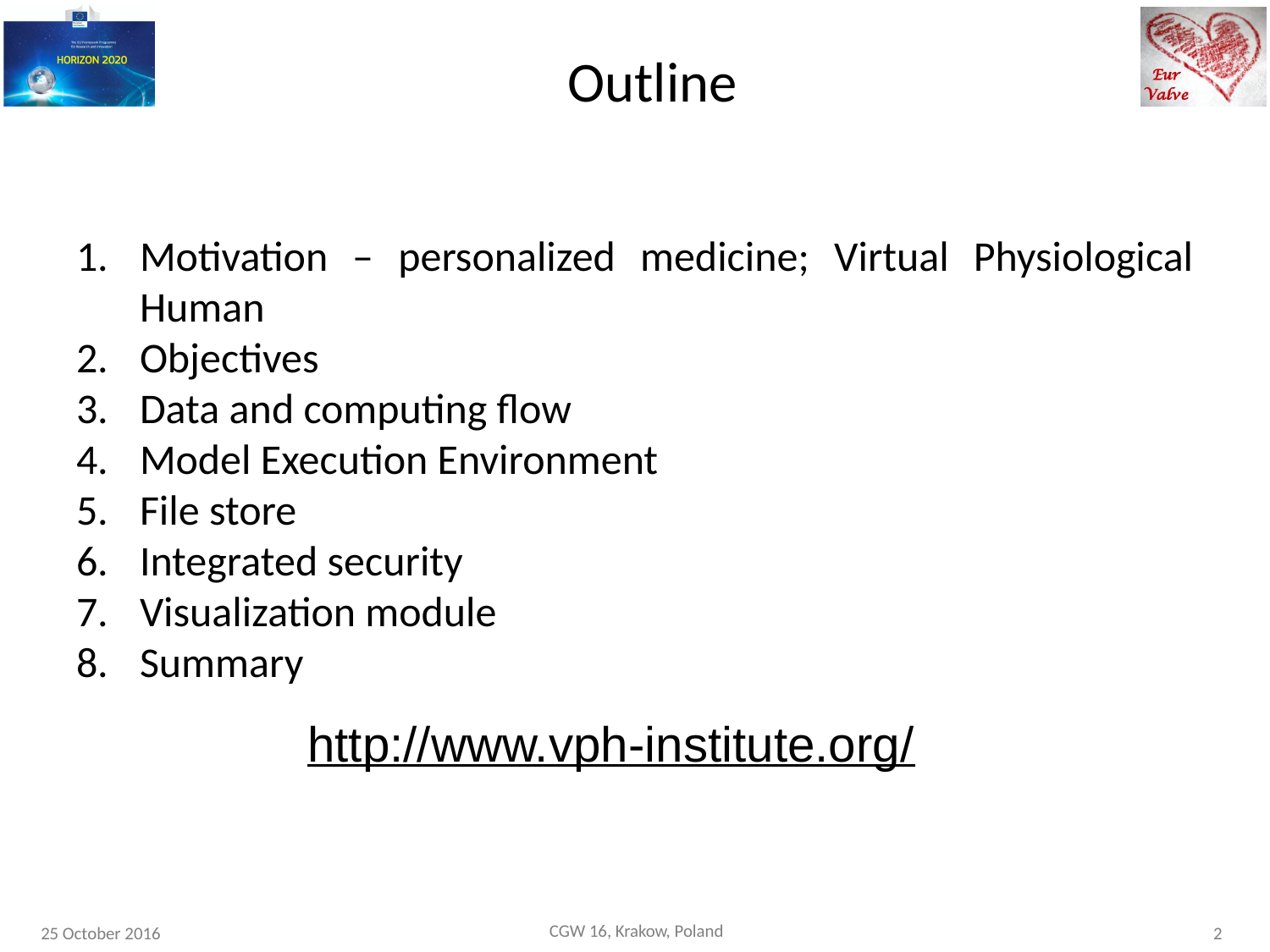

# Outline
Motivation – personalized medicine; Virtual Physiological Human
Objectives
Data and computing flow
Model Execution Environment
File store
Integrated security
Visualization module
Summary
http://www.vph-institute.org/